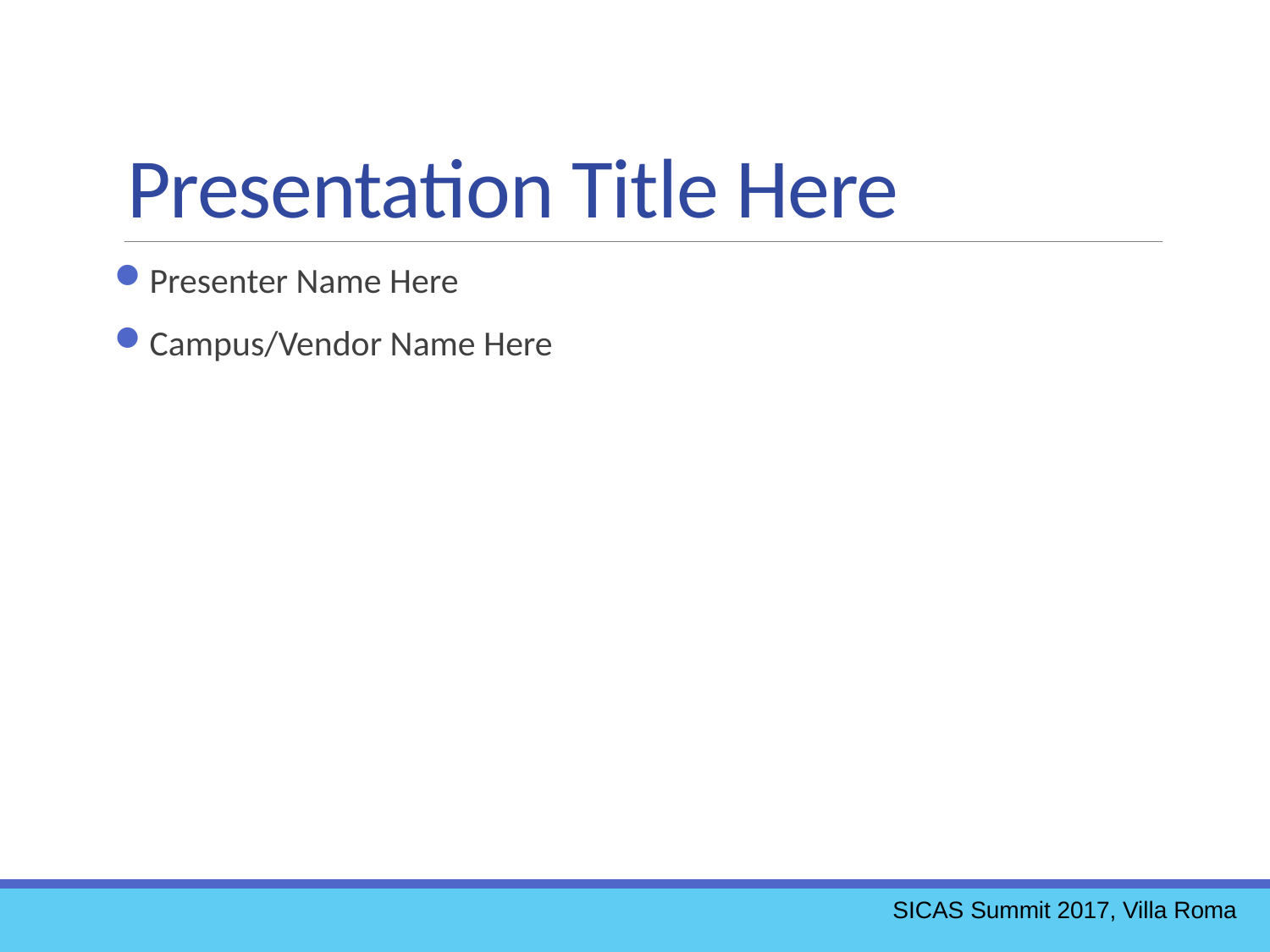

# Presentation Title Here
Presenter Name Here
Campus/Vendor Name Here
SICAS Summit 2017, Villa Roma